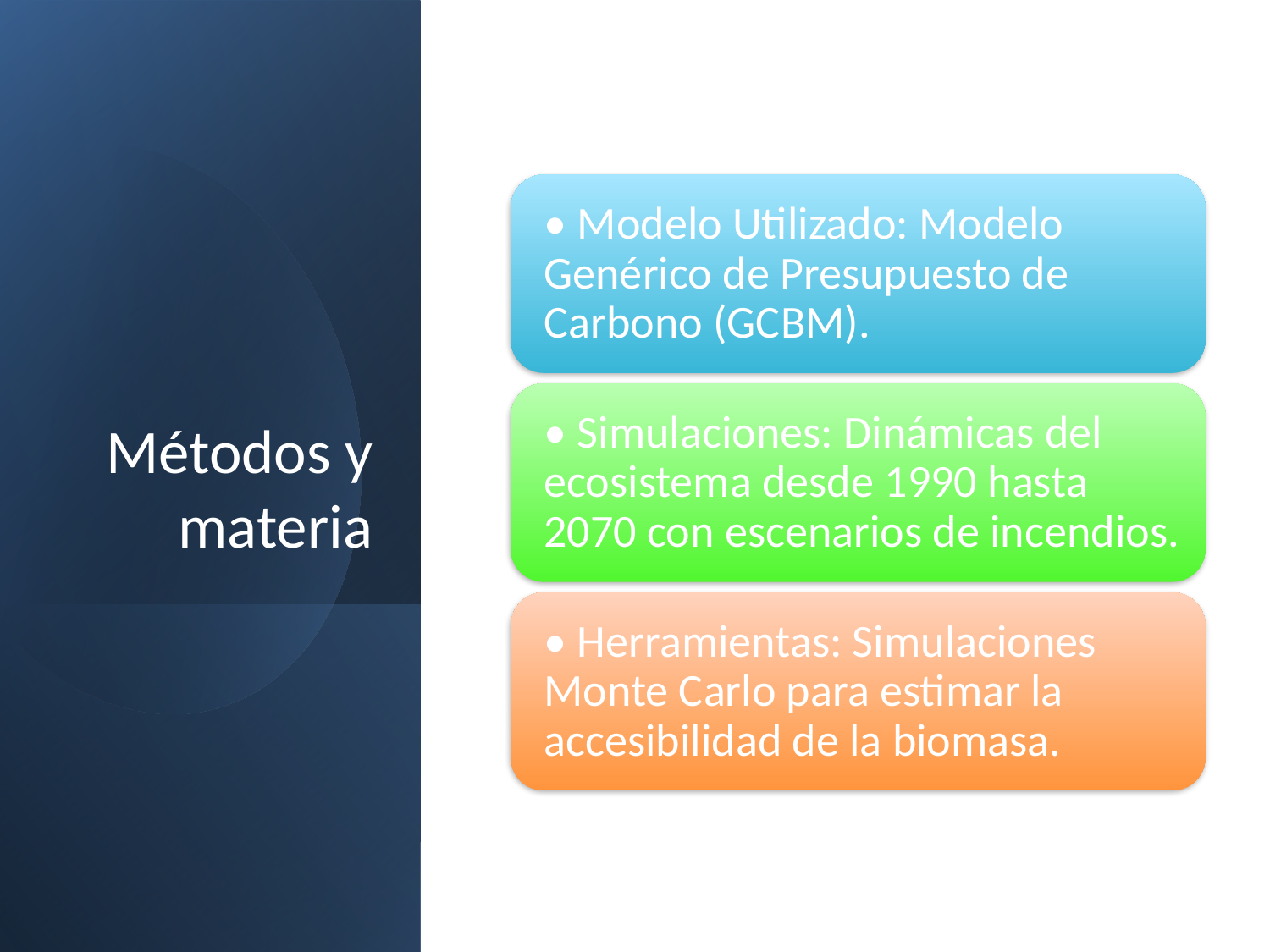

• Modelo Utilizado: Modelo Genérico de Presupuesto de Carbono (GCBM).
• Simulaciones: Dinámicas del ecosistema desde 1990 hasta 2070 con escenarios de incendios.
• Herramientas: Simulaciones Monte Carlo para estimar la accesibilidad de la biomasa.

# Métodos y materia